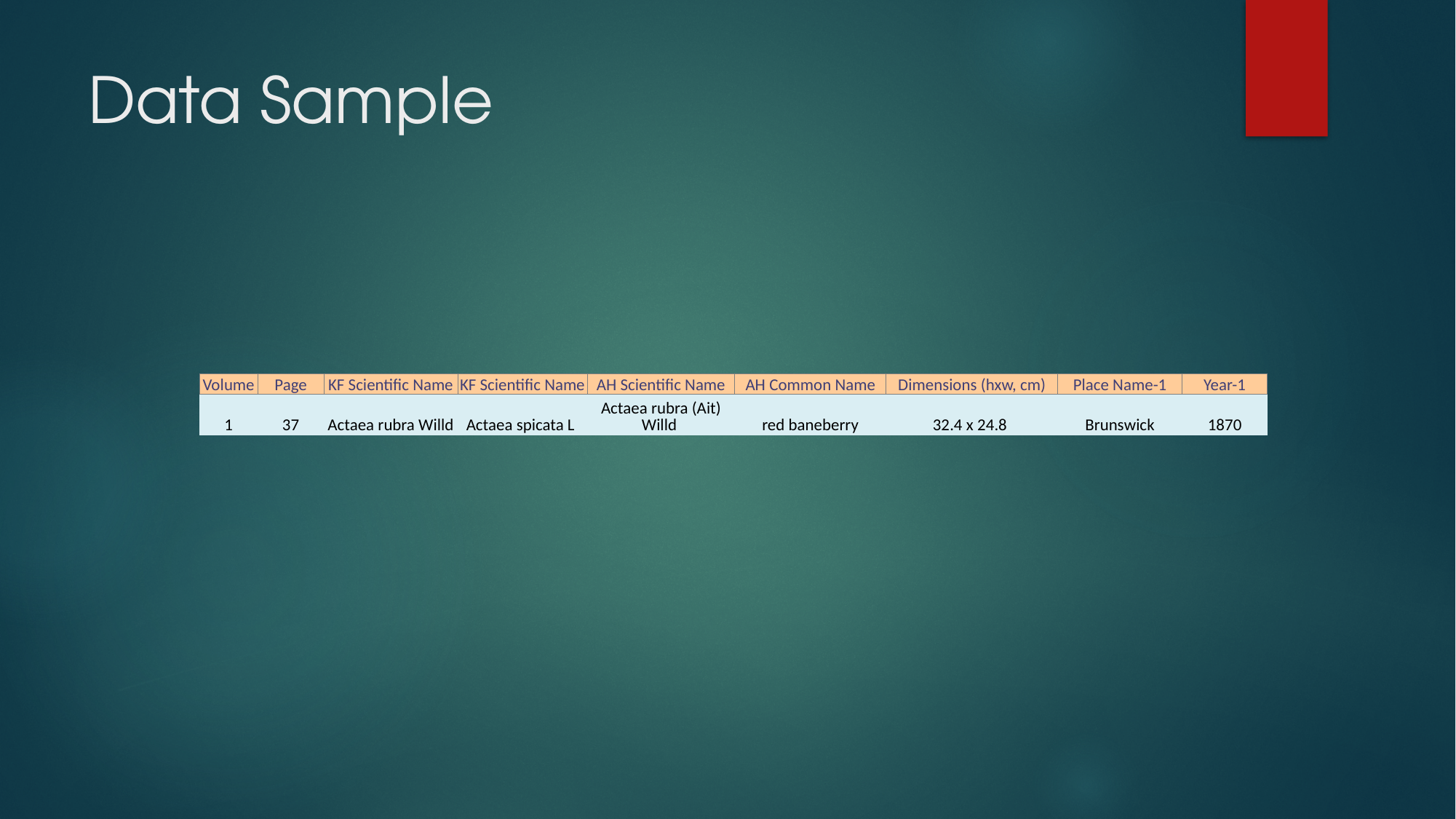

# Data Sample
| Volume | Page | KF Scientific Name | KF Scientific Name | AH Scientific Name | AH Common Name | Dimensions (hxw, cm) | Place Name-1 | Year-1 |
| --- | --- | --- | --- | --- | --- | --- | --- | --- |
| 1 | 37 | Actaea rubra Willd | Actaea spicata L | Actaea rubra (Ait) Willd | red baneberry | 32.4 x 24.8 | Brunswick | 1870 |